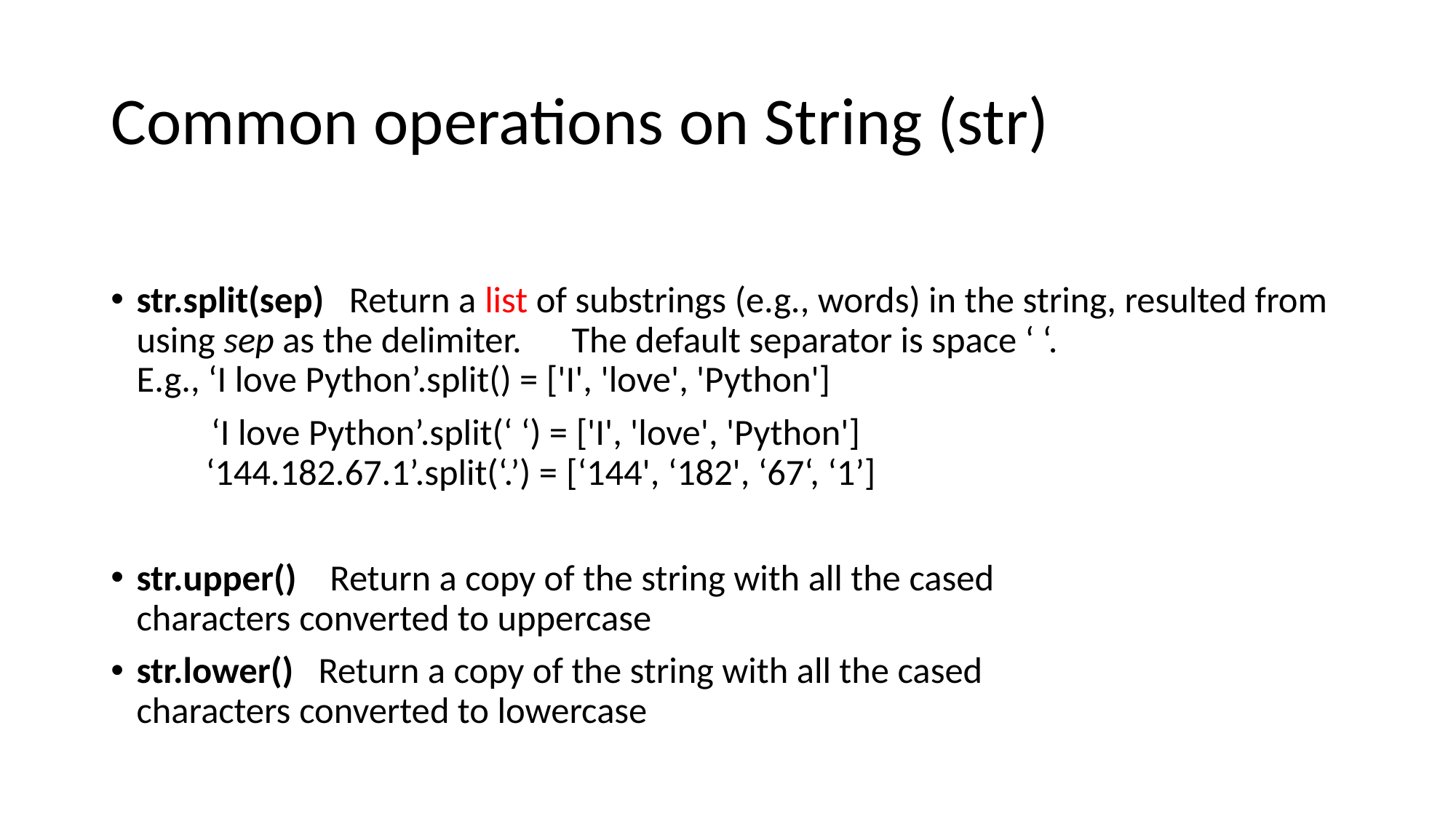

# Common operations on String (str)

str.split(sep)   Return a list of substrings (e.g., words) in the string, resulted from using sep as the delimiter.      The default separator is space ‘ ‘.
E.g., ‘I love Python’.split() = ['I', 'love', 'Python']
            ‘I love Python’.split(‘ ‘) = ['I', 'love', 'Python']
	‘144.182.67.1’.split(‘.’) = [‘144', ‘182', ‘67‘, ‘1’]

str.upper()    Return a copy of the string with all the cased 				characters converted to uppercase
str.lower()   Return a copy of the string with all the cased 				characters converted to lowercase